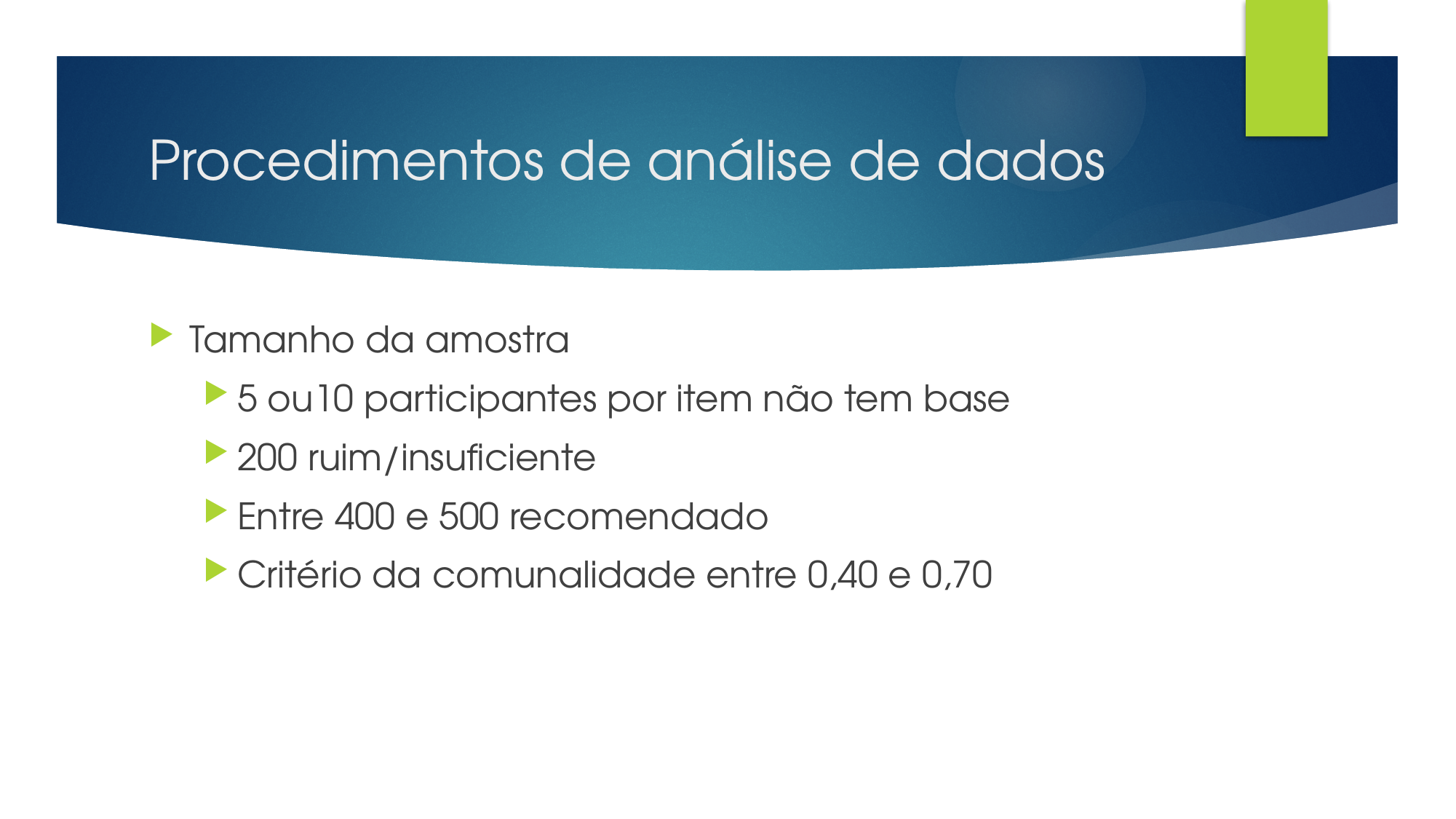

# Procedimentos de análise de dados
Tamanho da amostra
5 ou10 participantes por item não tem base
200 ruim/insuficiente
Entre 400 e 500 recomendado
Critério da comunalidade entre 0,40 e 0,70